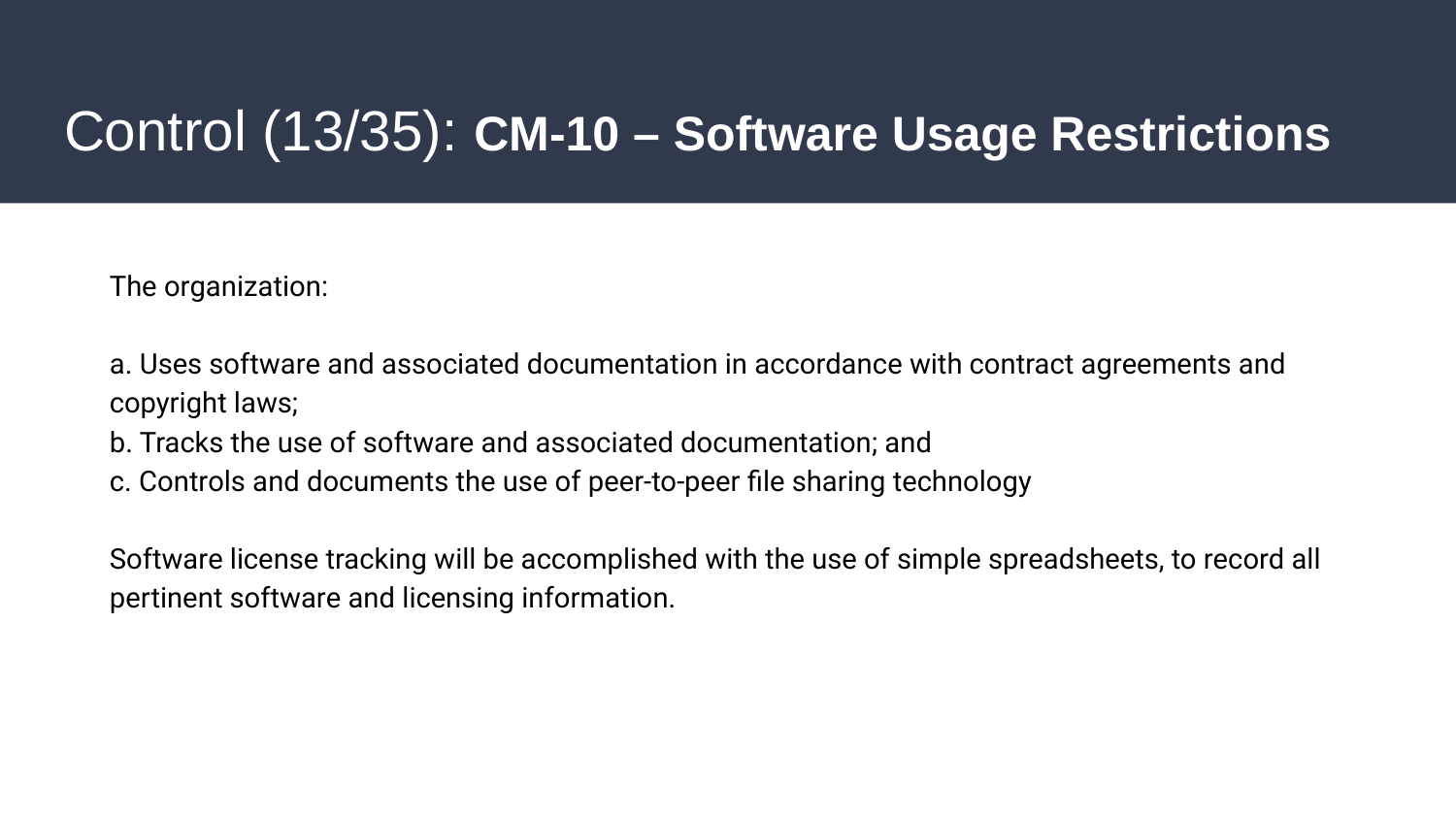

# Control (13/35): CM-10 – Software Usage Restrictions
The organization:

a. Uses software and associated documentation in accordance with contract agreements and copyright laws;
b. Tracks the use of software and associated documentation; and
c. Controls and documents the use of peer-to-peer file sharing technology

Software license tracking will be accomplished with the use of simple spreadsheets, to record all pertinent software and licensing information.